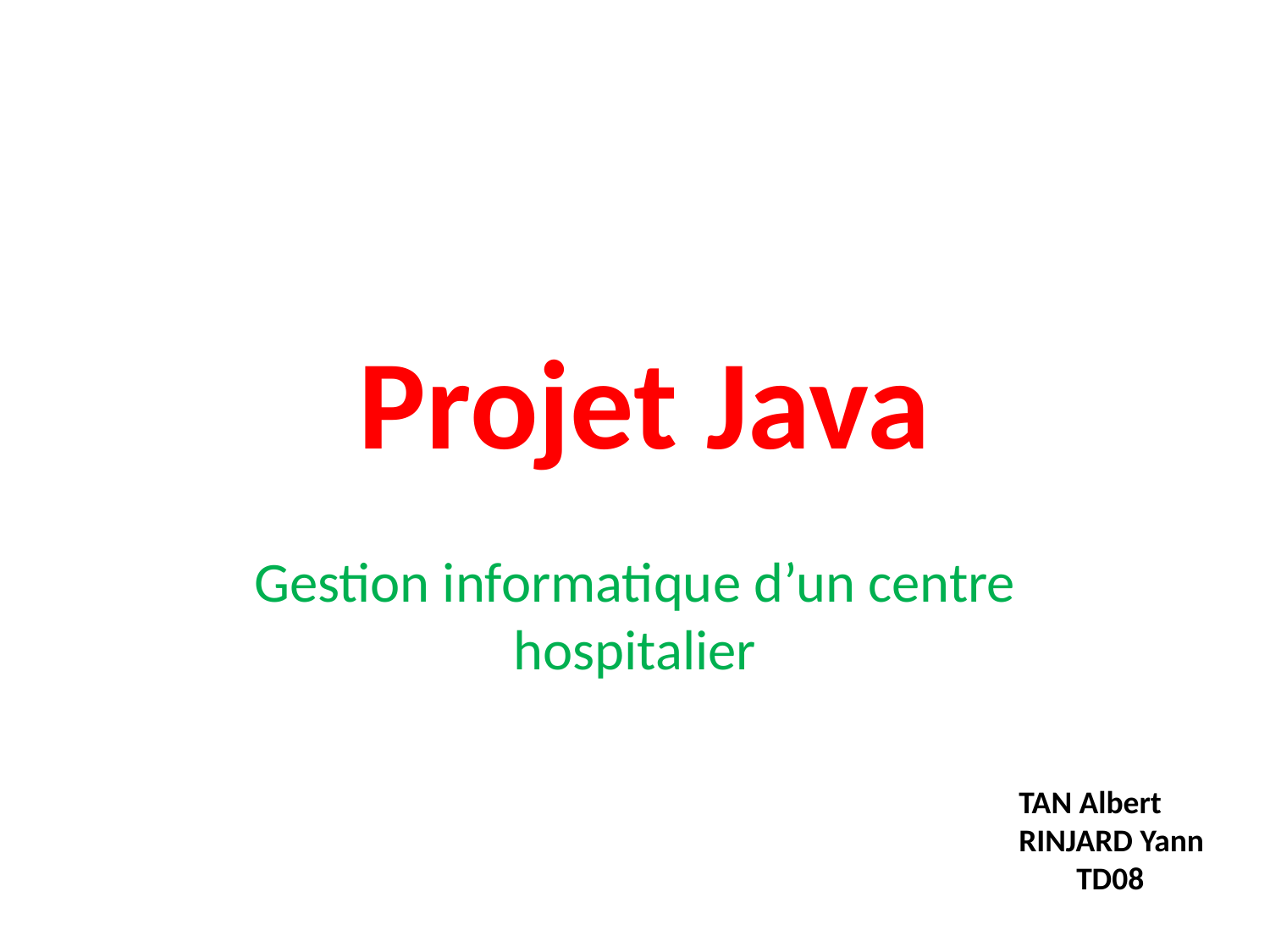

# Projet Java
Gestion informatique d’un centre hospitalier
TAN Albert
RINJARD Yann
        TD08